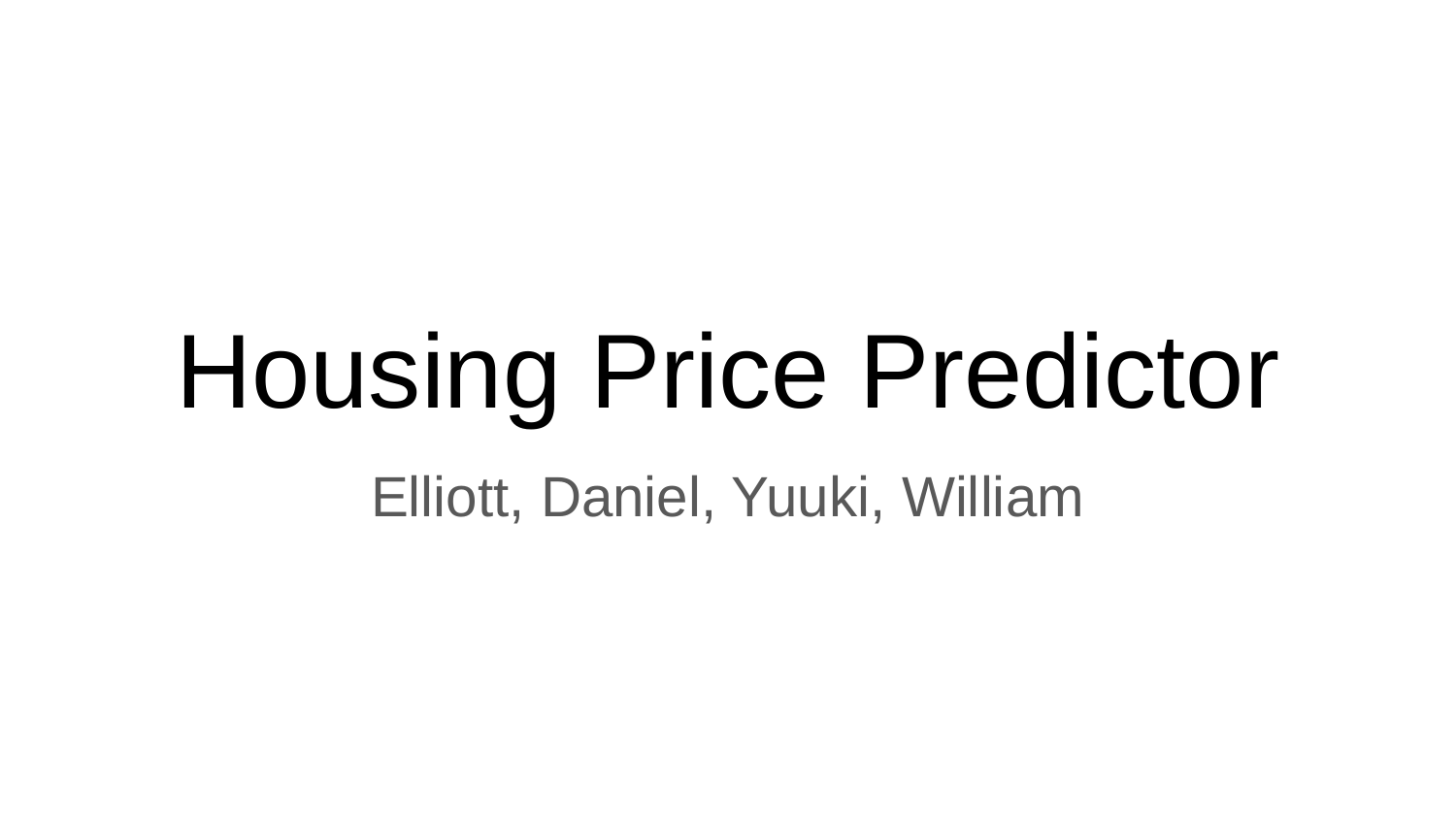

# Housing Price Predictor
Elliott, Daniel, Yuuki, William